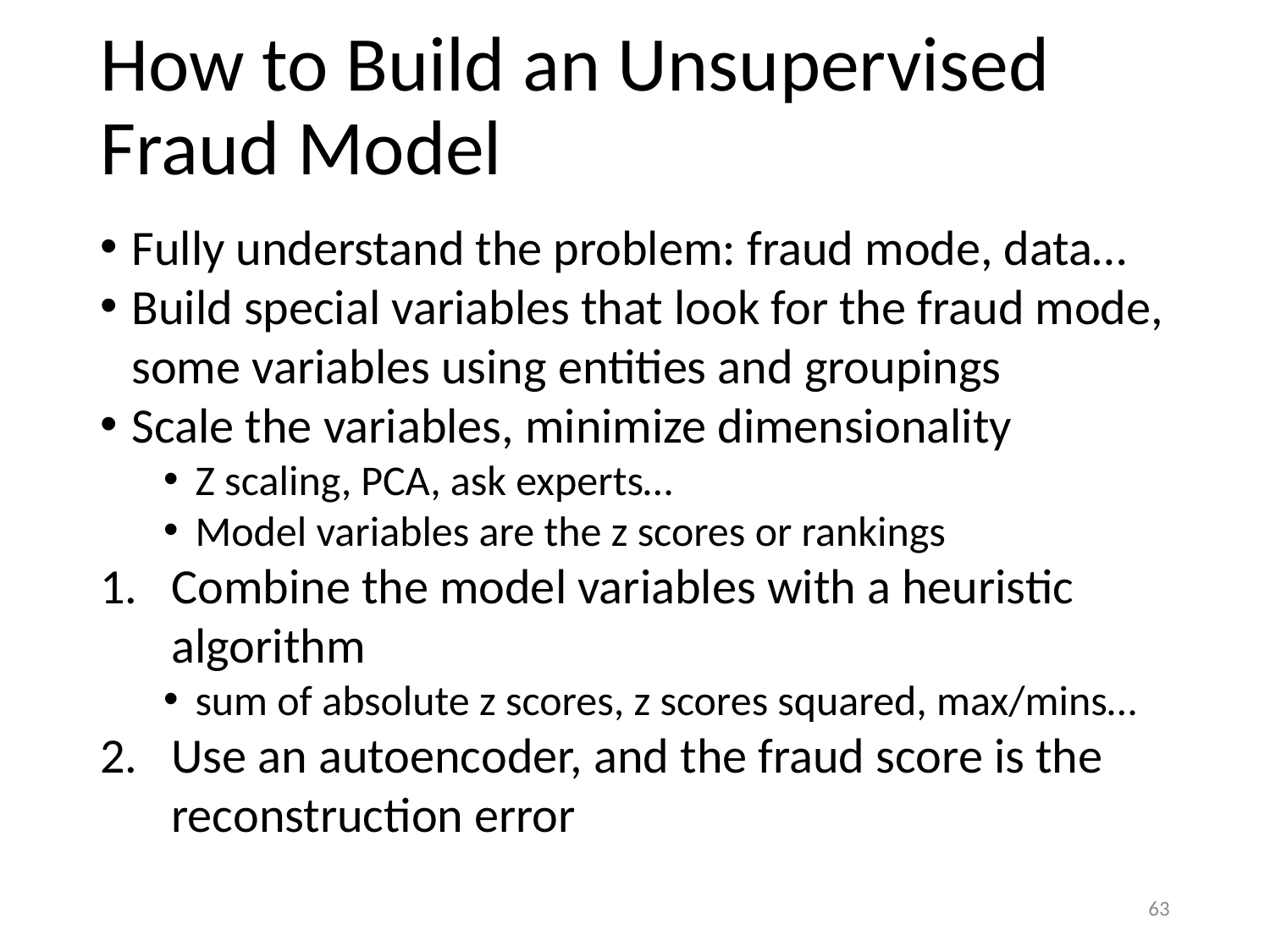

# How to Build an Unsupervised Fraud Model
Fully understand the problem: fraud mode, data…
Build special variables that look for the fraud mode, some variables using entities and groupings
Scale the variables, minimize dimensionality
Z scaling, PCA, ask experts…
Model variables are the z scores or rankings
Combine the model variables with a heuristic algorithm
sum of absolute z scores, z scores squared, max/mins…
Use an autoencoder, and the fraud score is the reconstruction error

63